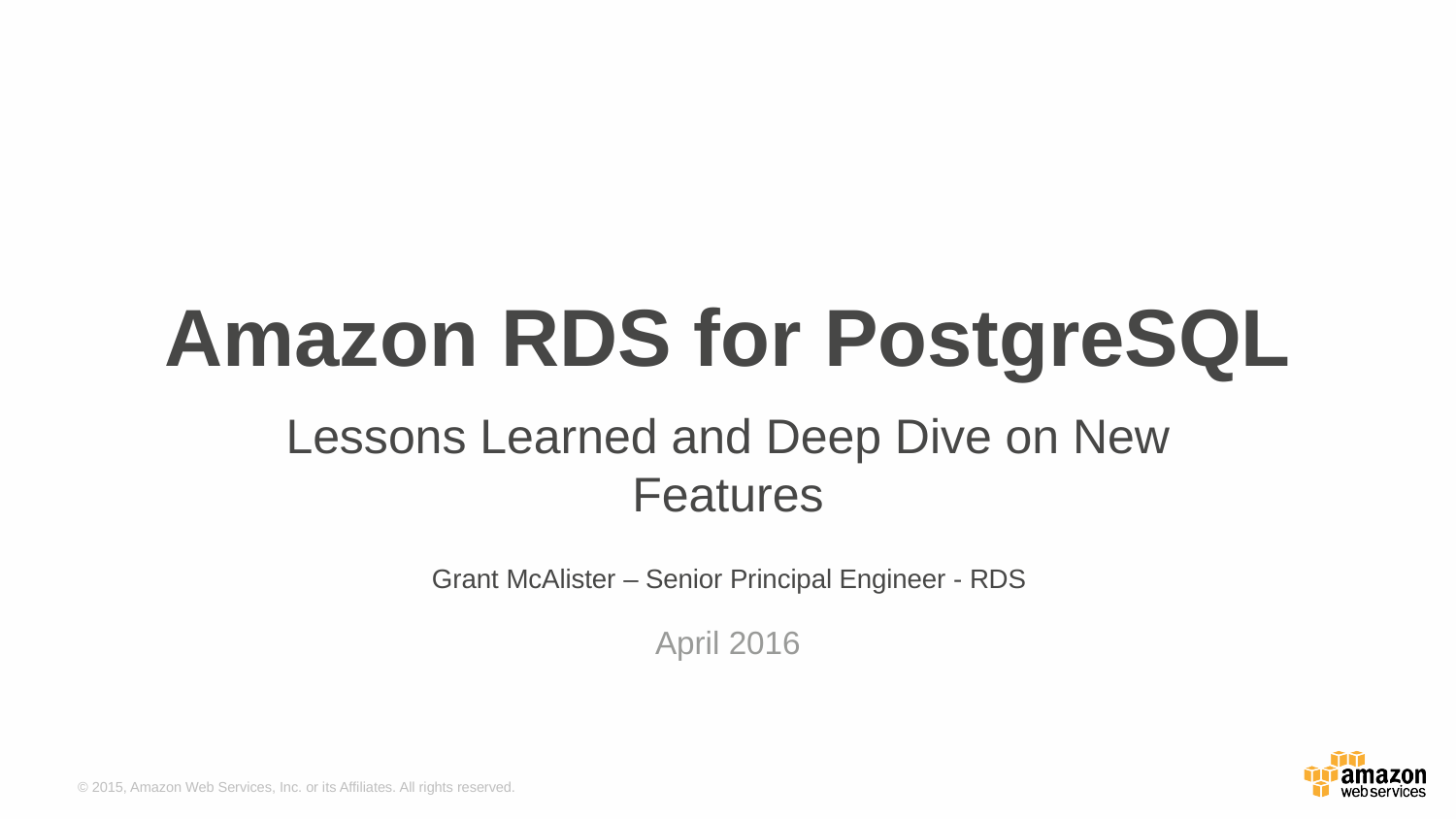

Amazon RDS for PostgreSQL
Lessons Learned and Deep Dive on New Features
Grant McAlister – Senior Principal Engineer - RDS
April 2016